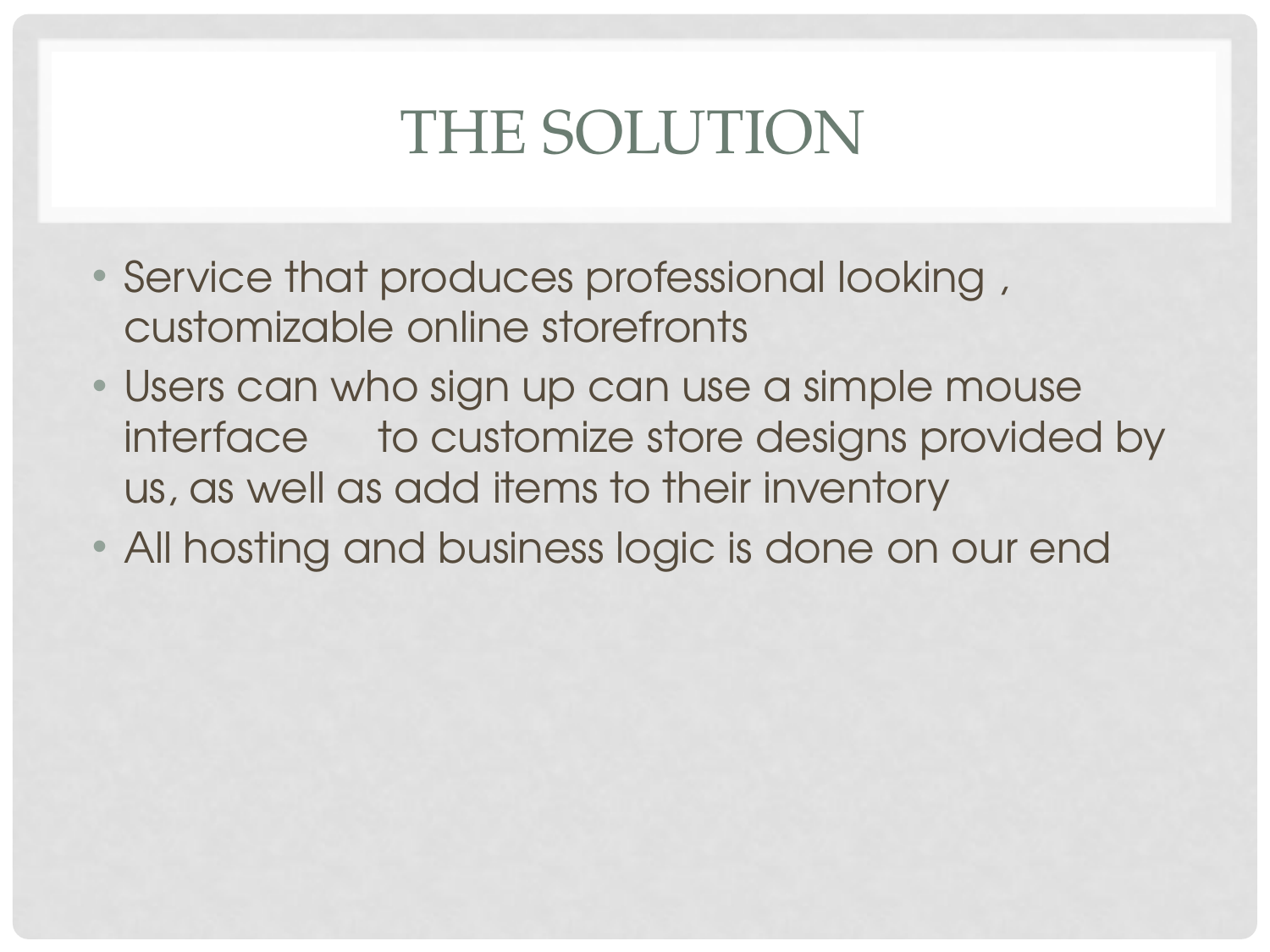

# The solution
Service that produces professional looking , customizable online storefronts
Users can who sign up can use a simple mouse interface 	to customize store designs provided by us, as well as add items to their inventory
All hosting and business logic is done on our end